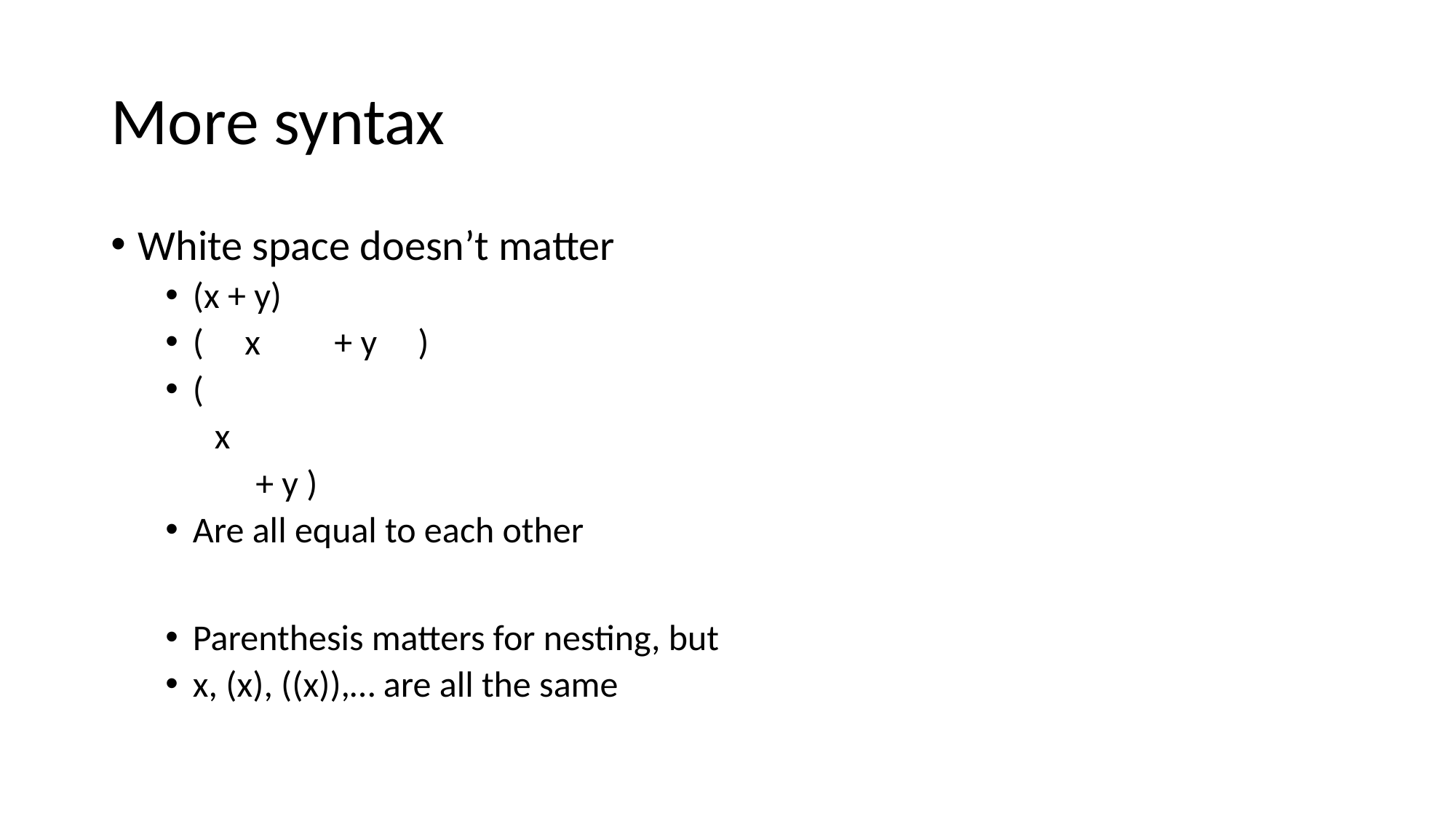

# More syntax
White space doesn’t matter
(x + y)
(     x         + y     )
(
      x
           + y )
Are all equal to each other

Parenthesis matters for nesting, but
x, (x), ((x)),… are all the same